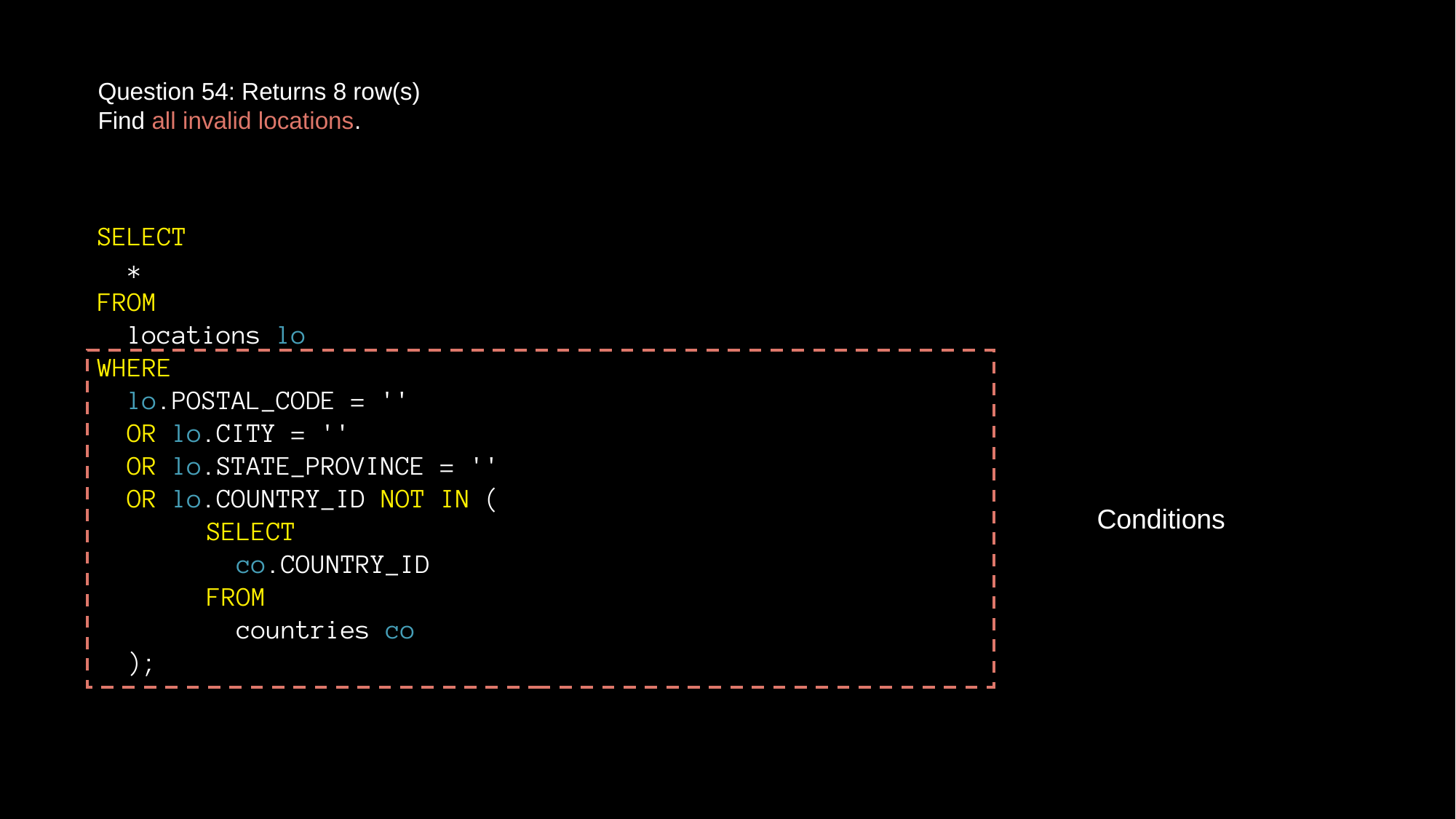

Question 54: Returns 8 row(s)
Find all invalid locations.
SELECT
  *
FROM
  locations lo
WHERE
  lo.POSTAL_CODE = ''
  OR lo.CITY = ''
  OR lo.STATE_PROVINCE = ''
  OR lo.COUNTRY_ID NOT IN (
	SELECT
	  co.COUNTRY_ID
	FROM
	  countries co
  );

Conditions